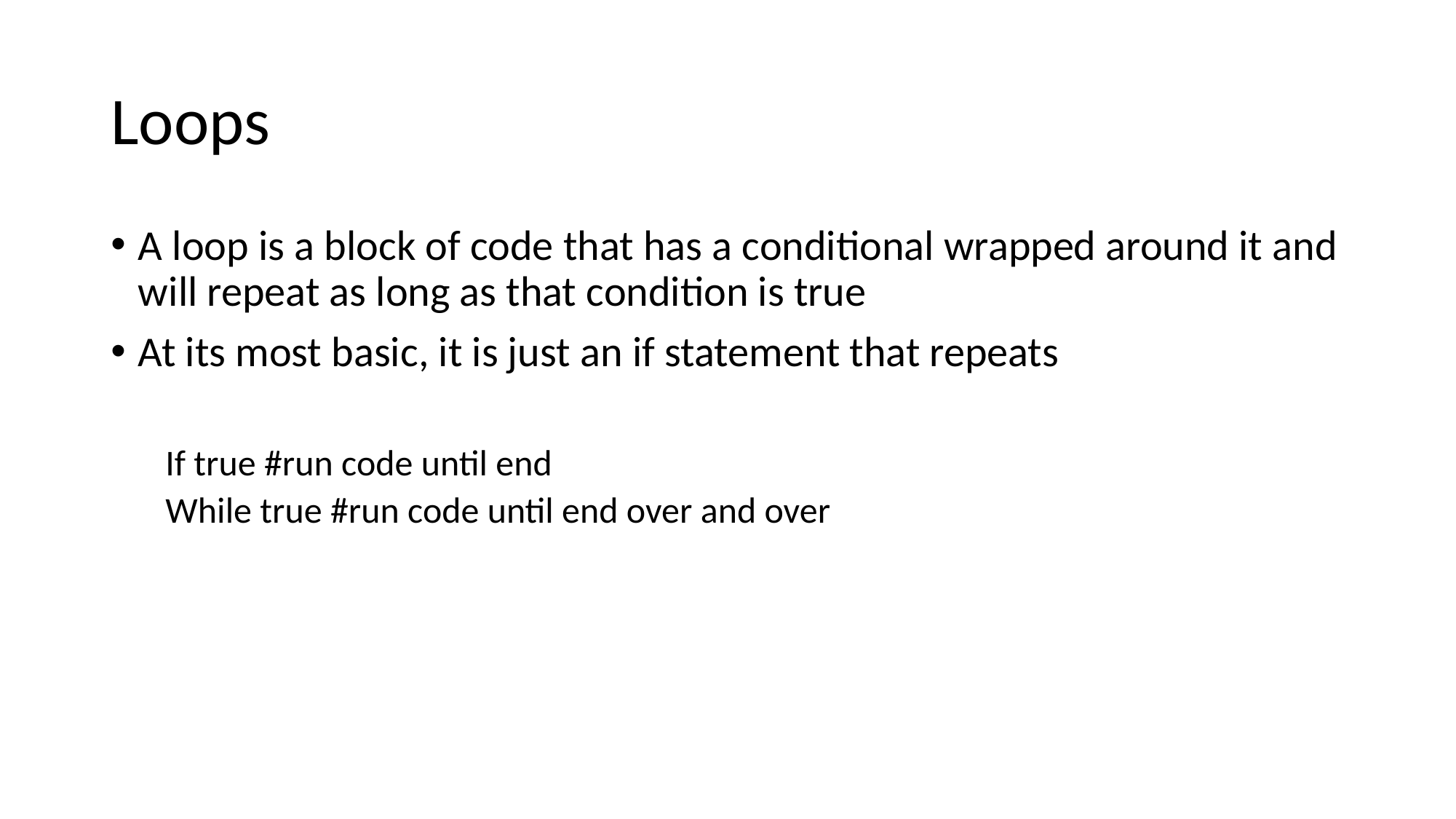

# Loops
A loop is a block of code that has a conditional wrapped around it and will repeat as long as that condition is true
At its most basic, it is just an if statement that repeats

If true #run code until end
While true #run code until end over and over